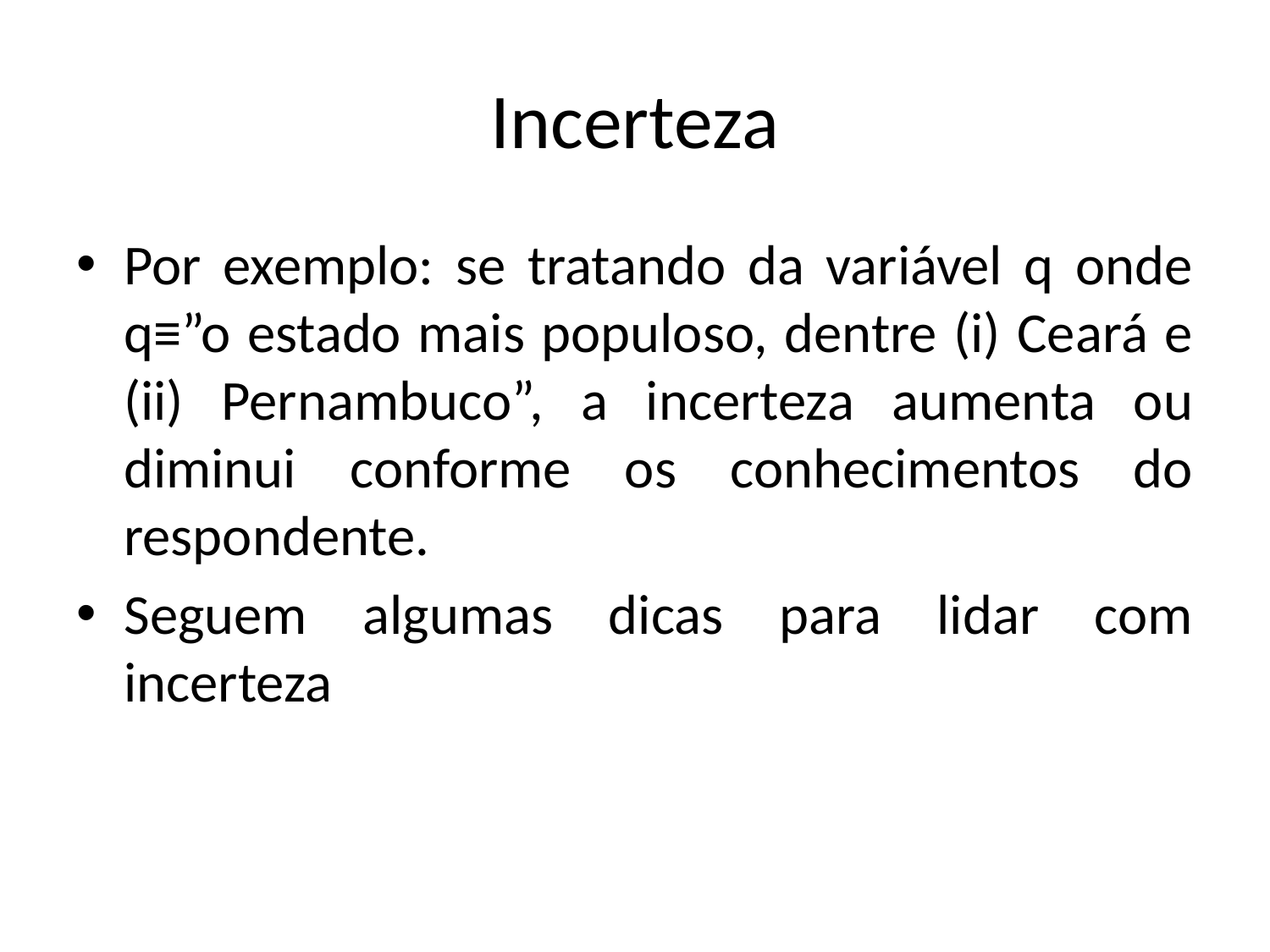

# Incerteza
Por exemplo: se tratando da variável q onde q≡”o estado mais populoso, dentre (i) Ceará e (ii) Pernambuco”, a incerteza aumenta ou diminui conforme os conhecimentos do respondente.
Seguem algumas dicas para lidar com incerteza